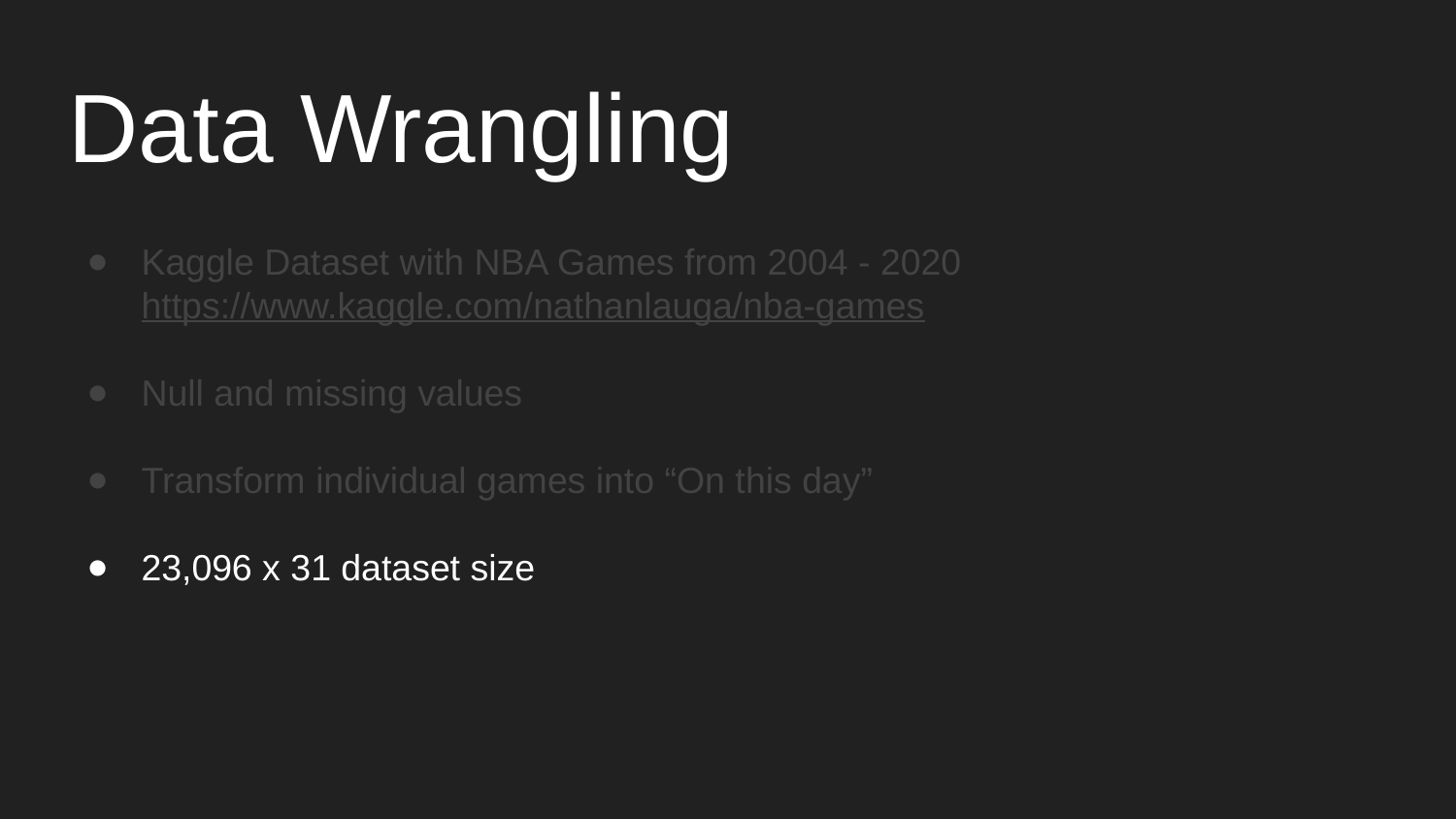

Data Wrangling
Kaggle Dataset with NBA Games from 2004 - 2020
https://www.kaggle.com/nathanlauga/nba-games

Null and missing values

Transform individual games into “On this day”

23,096 x 31 dataset size